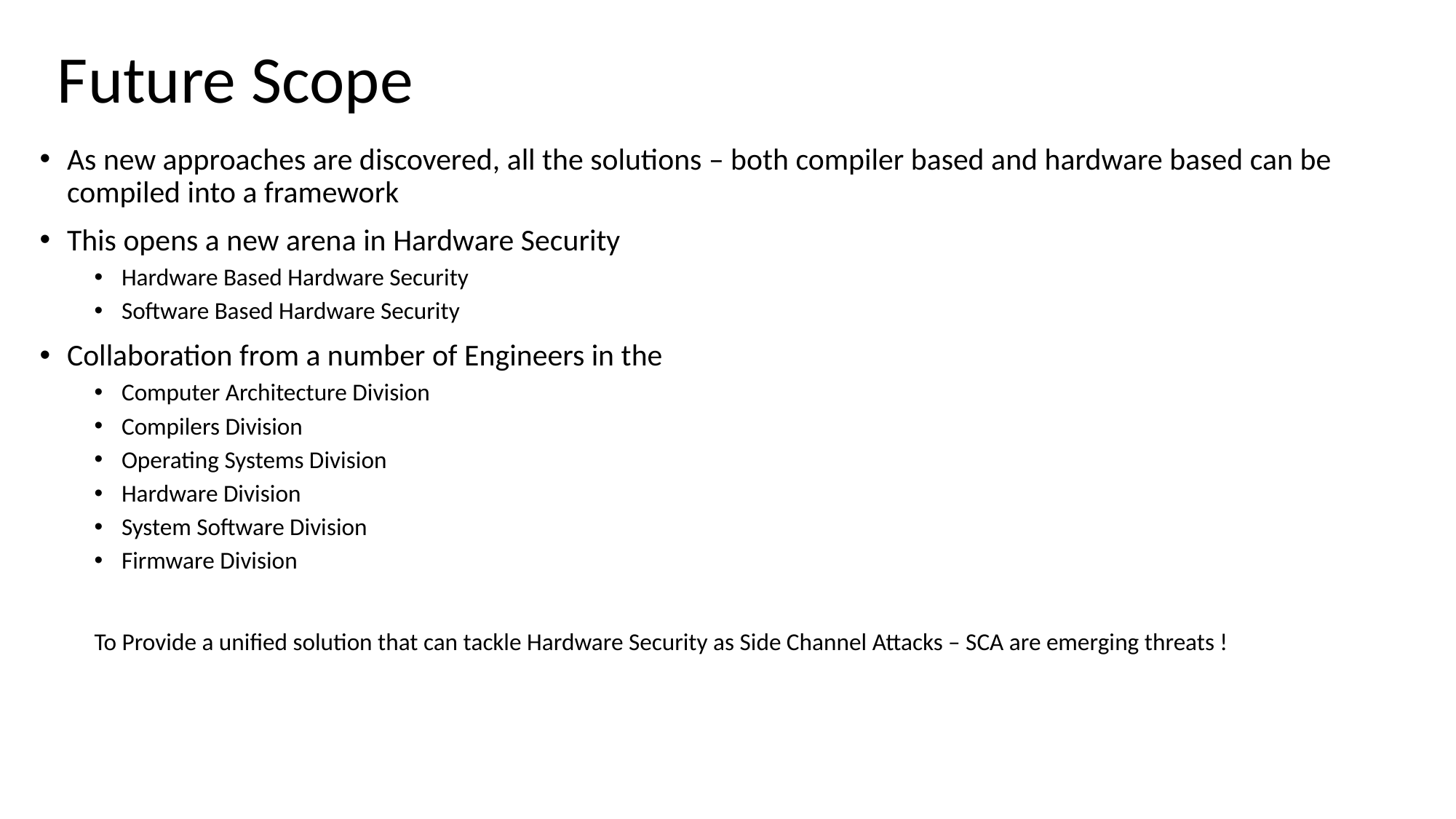

# Future Scope
As new approaches are discovered, all the solutions – both compiler based and hardware based can be compiled into a framework
This opens a new arena in Hardware Security
Hardware Based Hardware Security
Software Based Hardware Security
Collaboration from a number of Engineers in the
Computer Architecture Division
Compilers Division
Operating Systems Division
Hardware Division
System Software Division
Firmware Division

To Provide a unified solution that can tackle Hardware Security as Side Channel Attacks – SCA are emerging threats !